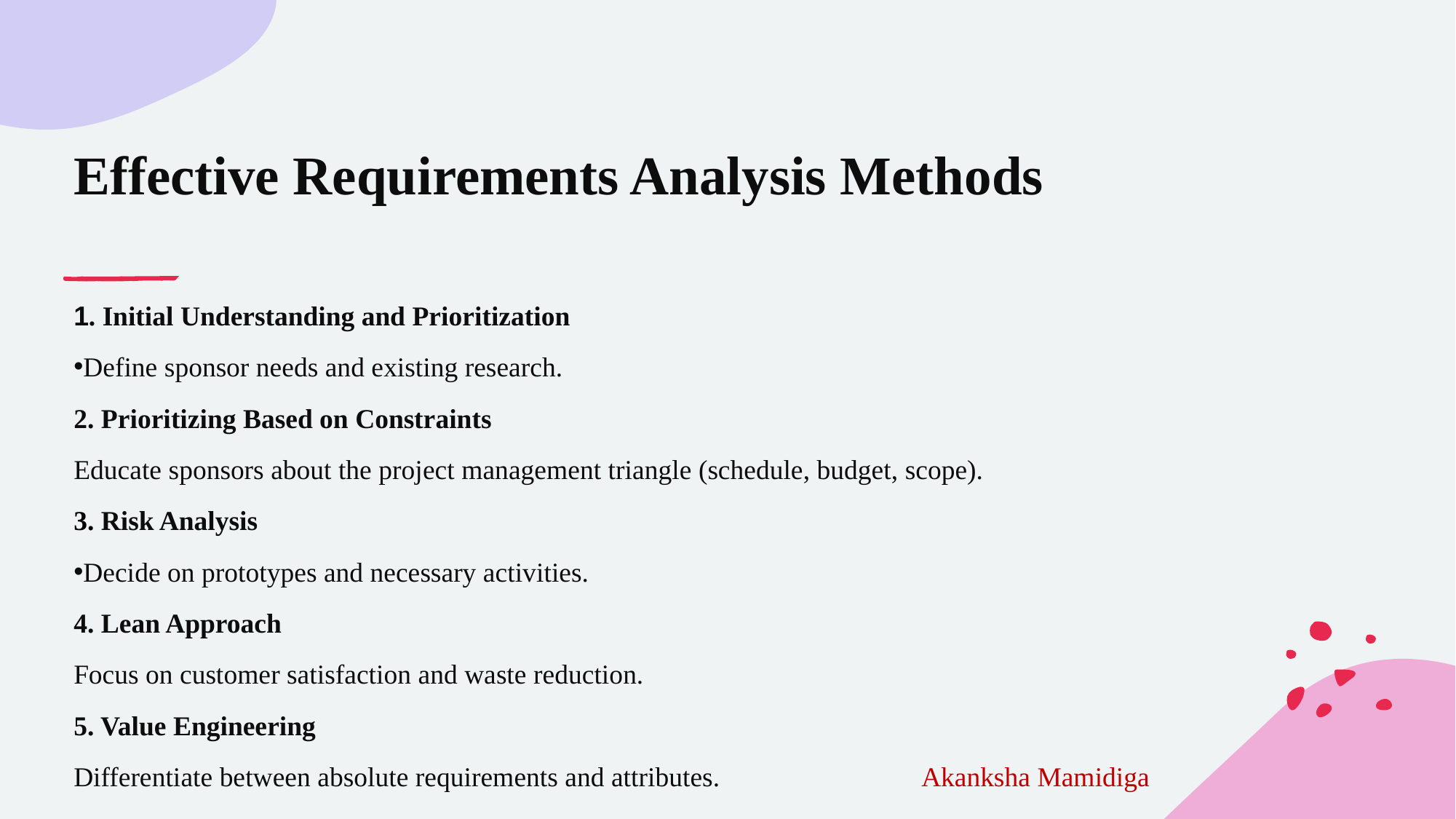

# Effective Requirements Analysis Methods
1. Initial Understanding and Prioritization
Define sponsor needs and existing research.
2. Prioritizing Based on Constraints
Educate sponsors about the project management triangle (schedule, budget, scope).
3. Risk Analysis
Decide on prototypes and necessary activities.
4. Lean Approach
Focus on customer satisfaction and waste reduction.
5. Value Engineering
Differentiate between absolute requirements and attributes.                             Akanksha Mamidiga